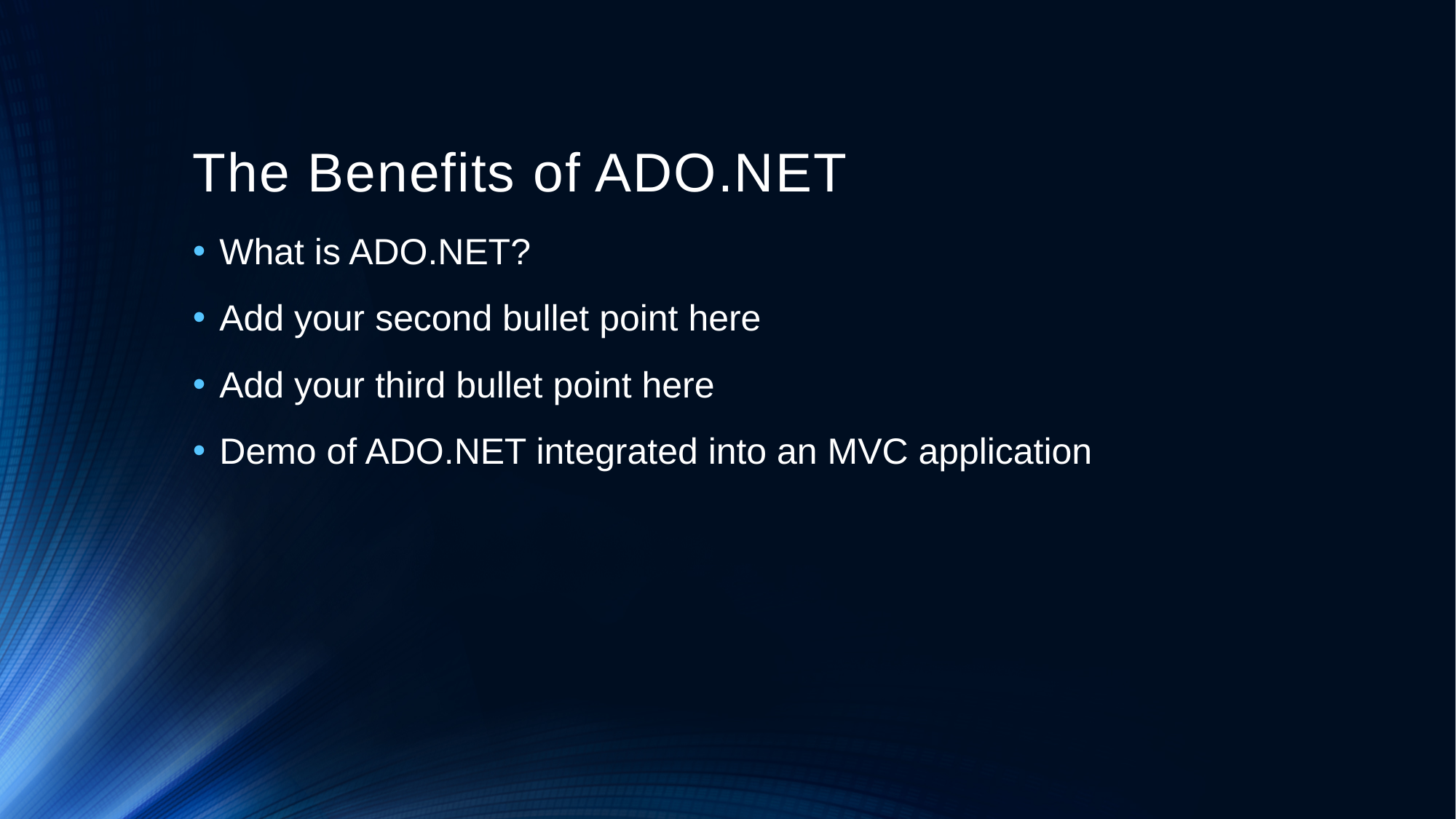

# The Benefits of ADO.NET
What is ADO.NET?
Add your second bullet point here
Add your third bullet point here
Demo of ADO.NET integrated into an MVC application